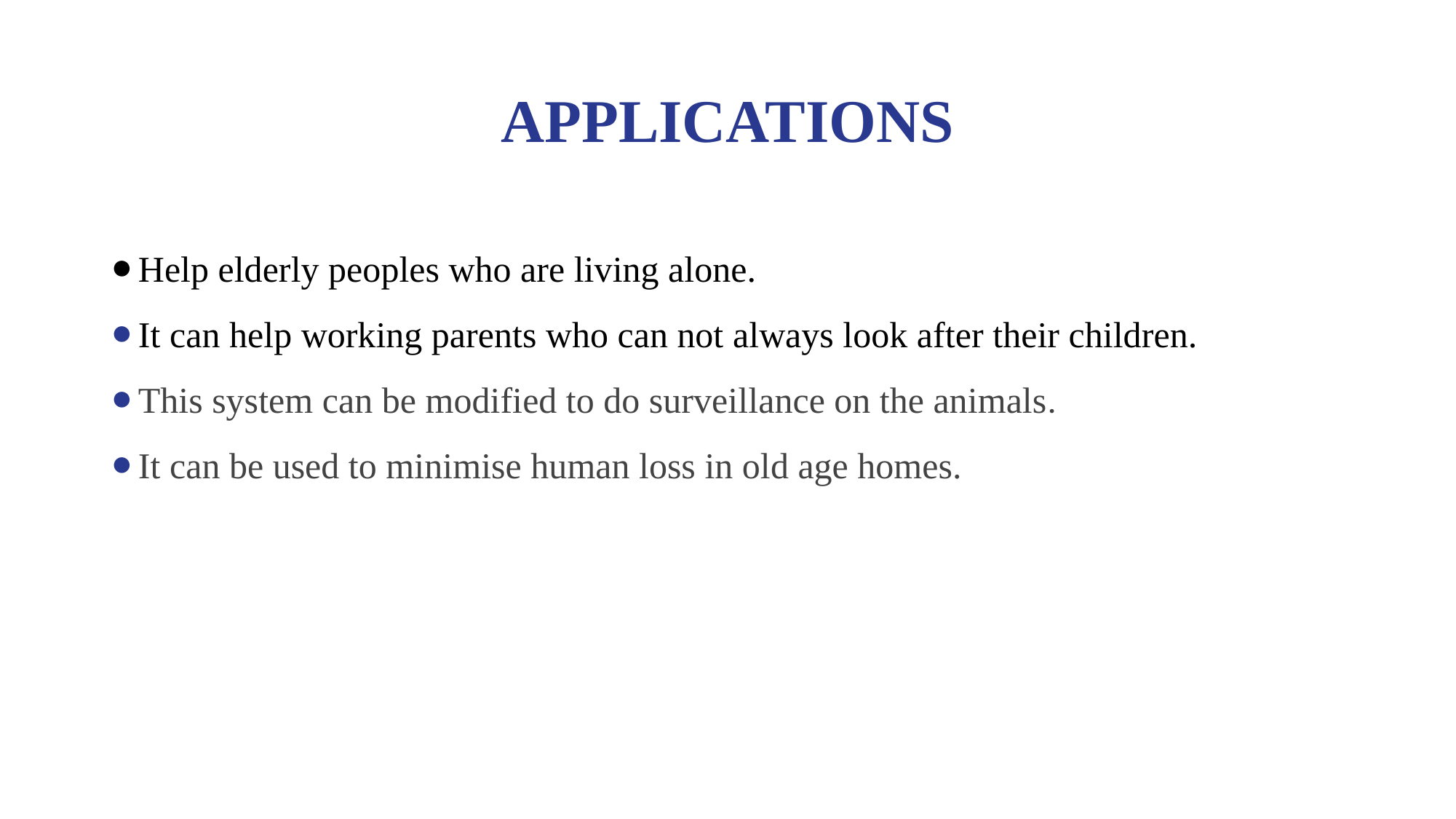

# APPLICATIONS
Help elderly peoples who are living alone.
It can help working parents who can not always look after their children.
This system can be modified to do surveillance on the animals.
It can be used to minimise human loss in old age homes.